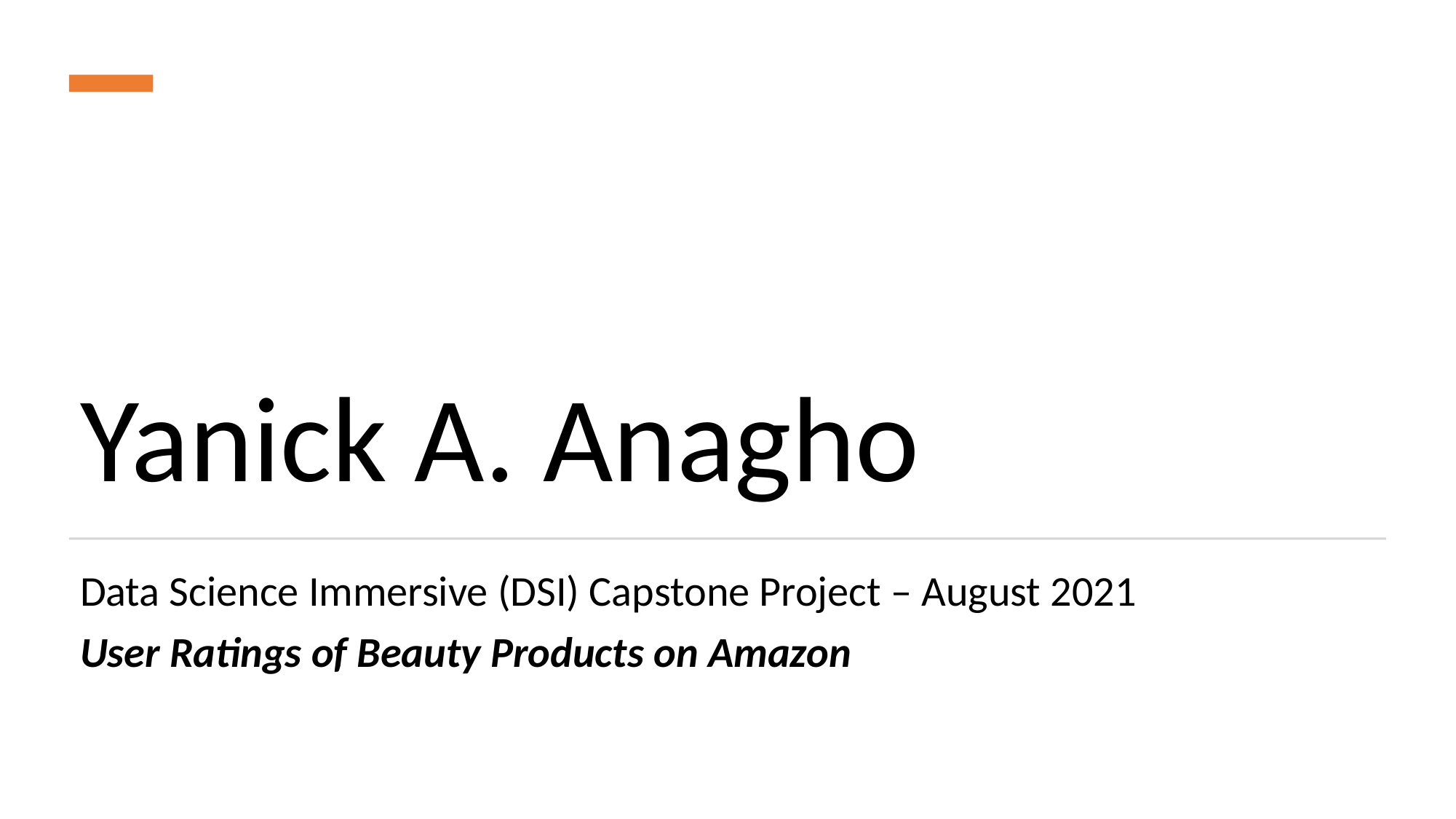

# Yanick A. Anagho

Data Science Immersive (DSI) Capstone Project – August 2021
User Ratings of Beauty Products on Amazon